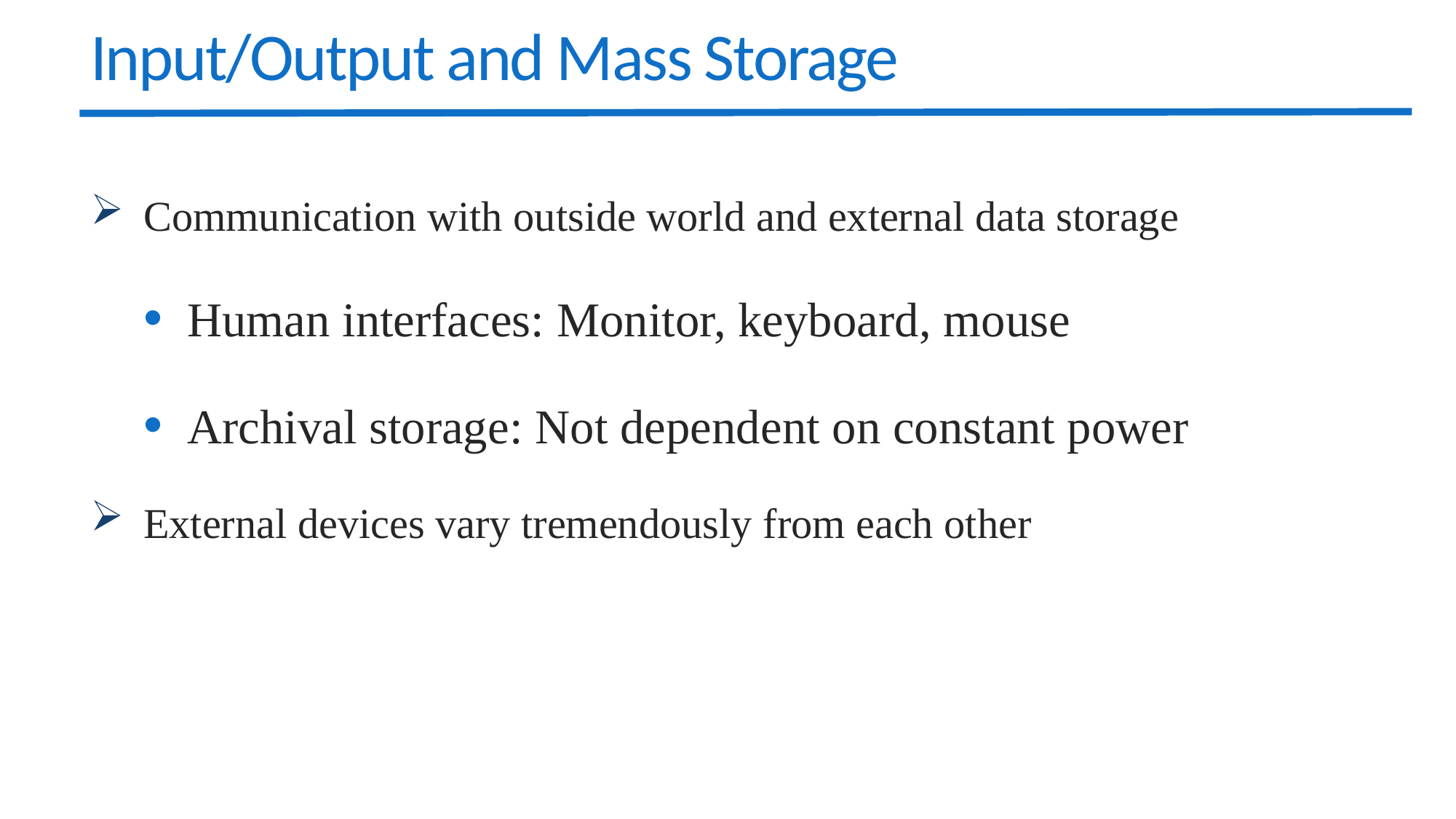

# Input/Output and Mass Storage
Communication with outside world and external data storage
Human interfaces: Monitor, keyboard, mouse
Archival storage: Not dependent on constant power
External devices vary tremendously from each other